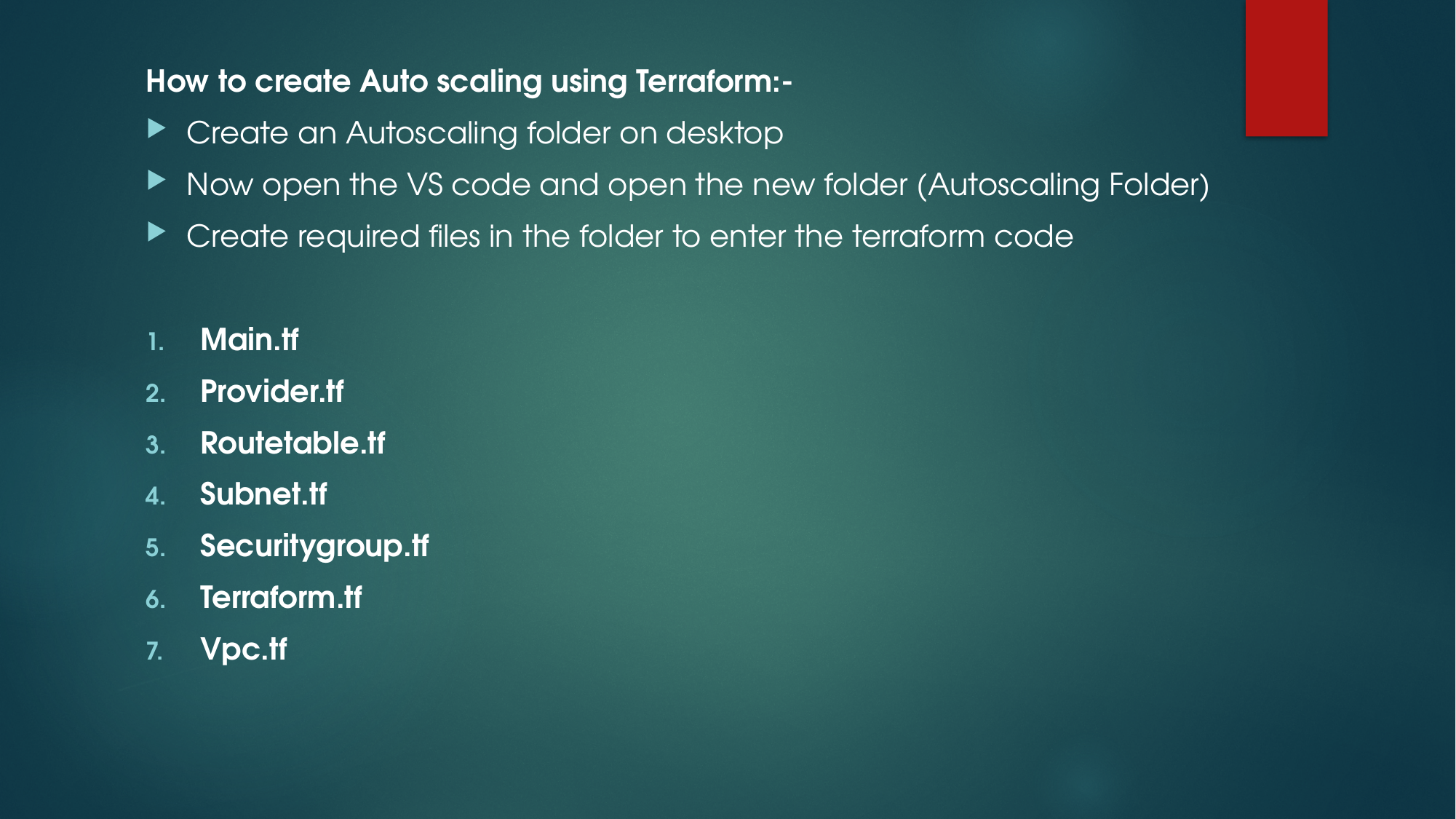

How to create Auto scaling using Terraform:-
Create an Autoscaling folder on desktop
Now open the VS code and open the new folder (Autoscaling Folder)
Create required files in the folder to enter the terraform code

Main.tf
Provider.tf
Routetable.tf
Subnet.tf
Securitygroup.tf
Terraform.tf
Vpc.tf